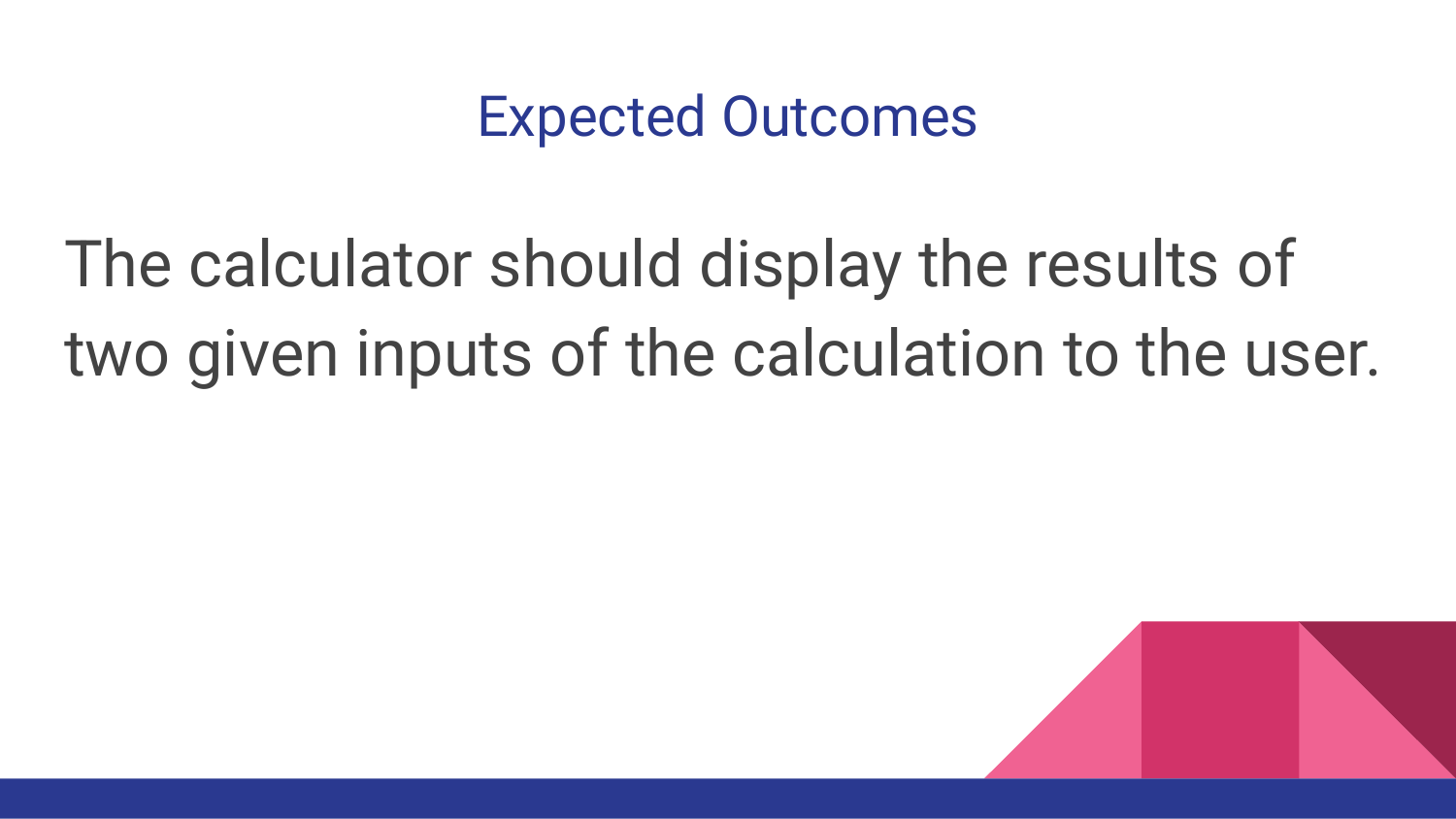

# Expected Outcomes
The calculator should display the results of two given inputs of the calculation to the user.